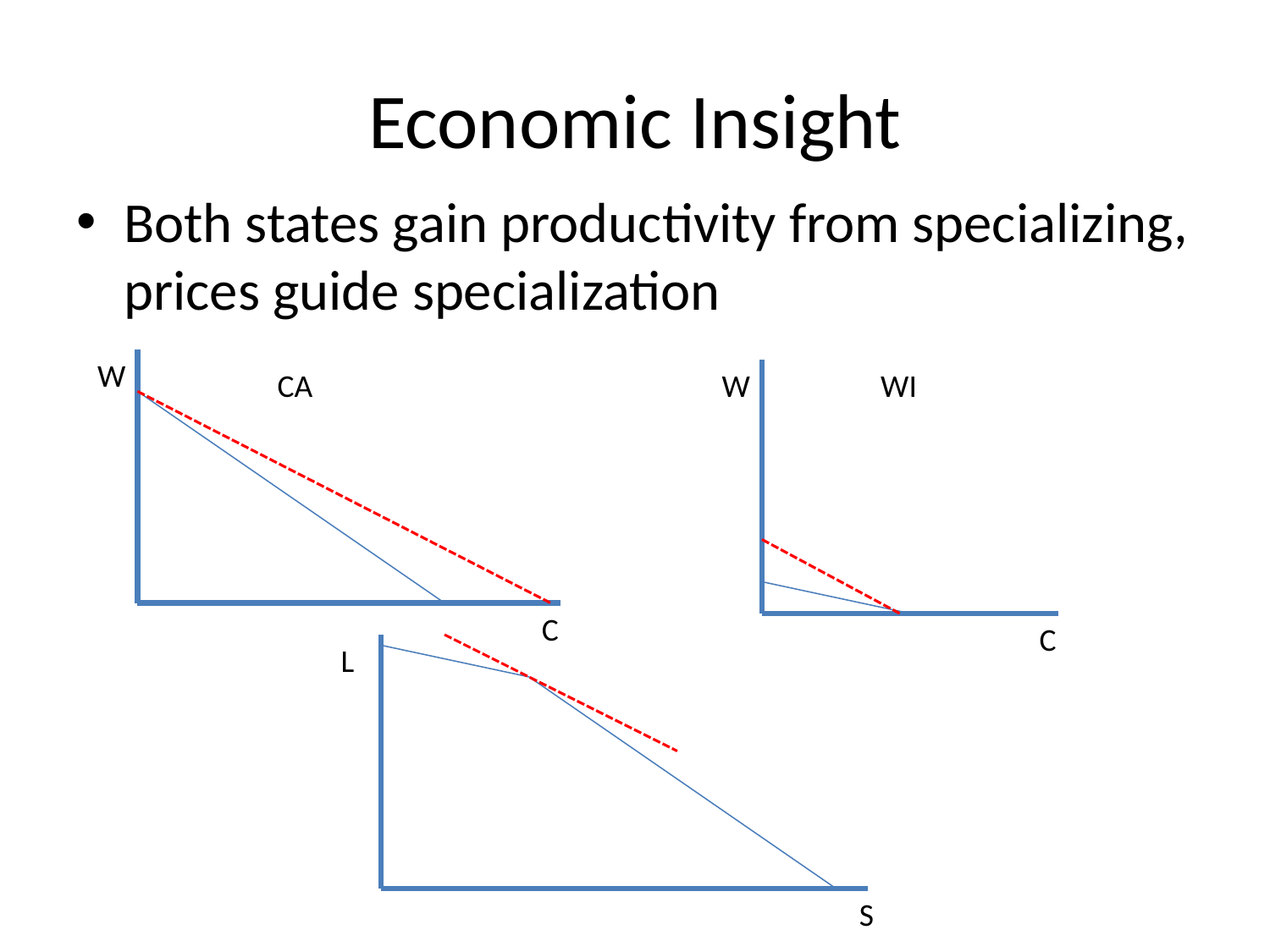

# Economic Insight
Both states gain productivity from specializing, prices guide specialization

W
CA
W
WI
C
C
L
S